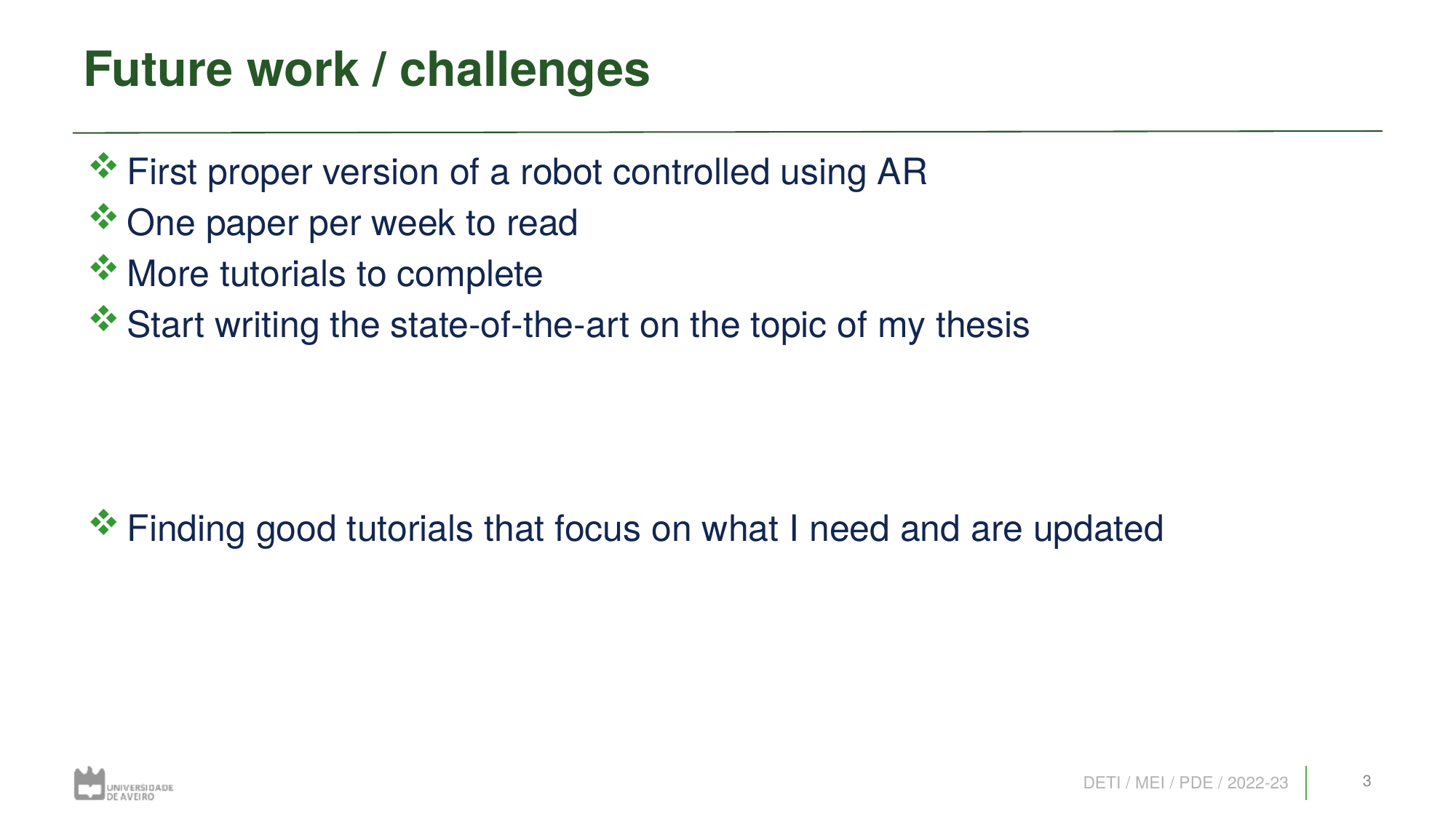

# Future work / challenges
First proper version of a robot controlled using AR
One paper per week to read
More tutorials to complete
Start writing the state-of-the-art on the topic of my thesis

Finding good tutorials that focus on what I need and are updated
DETI / MEI / PDE / 2022-23
3